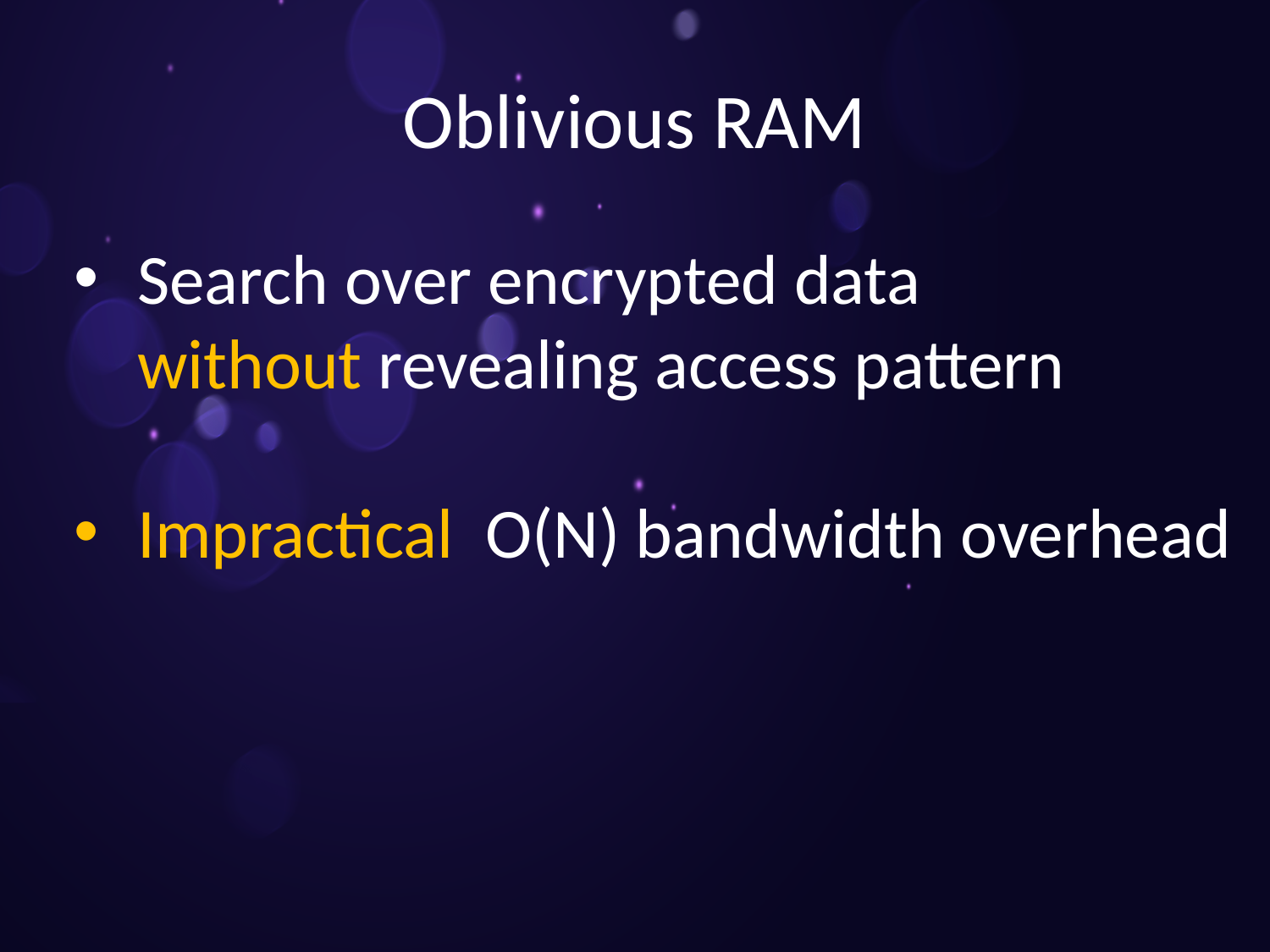

# Oblivious RAM
Search over encrypted data
    without revealing access pattern

Impractical  O(N) bandwidth overhead